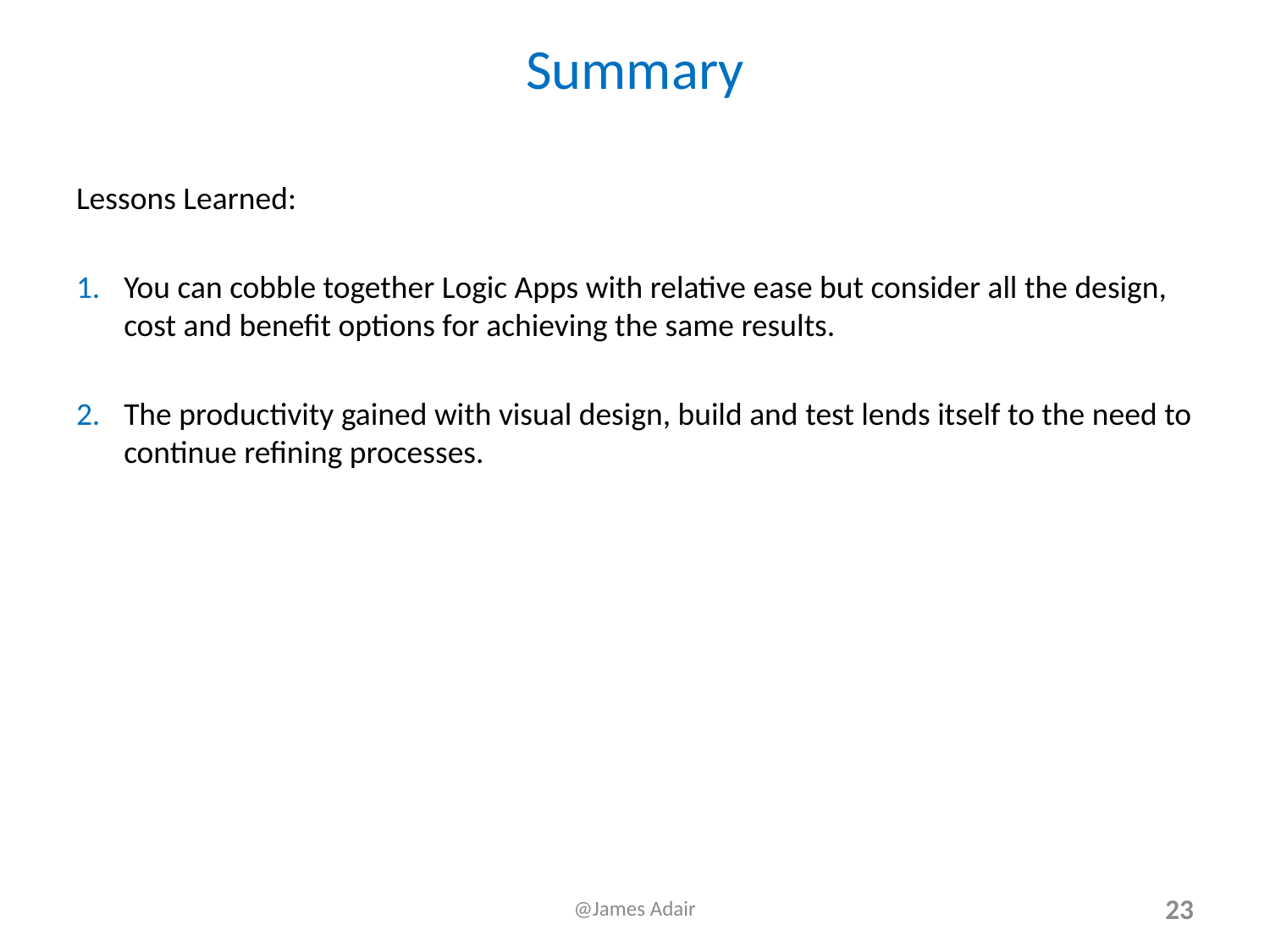

# Summary

Lessons Learned:

You can cobble together Logic Apps with relative ease but consider all the design, cost and benefit options for achieving the same results.

The productivity gained with visual design, build and test lends itself to the need to continue refining processes.

@James Adair
23